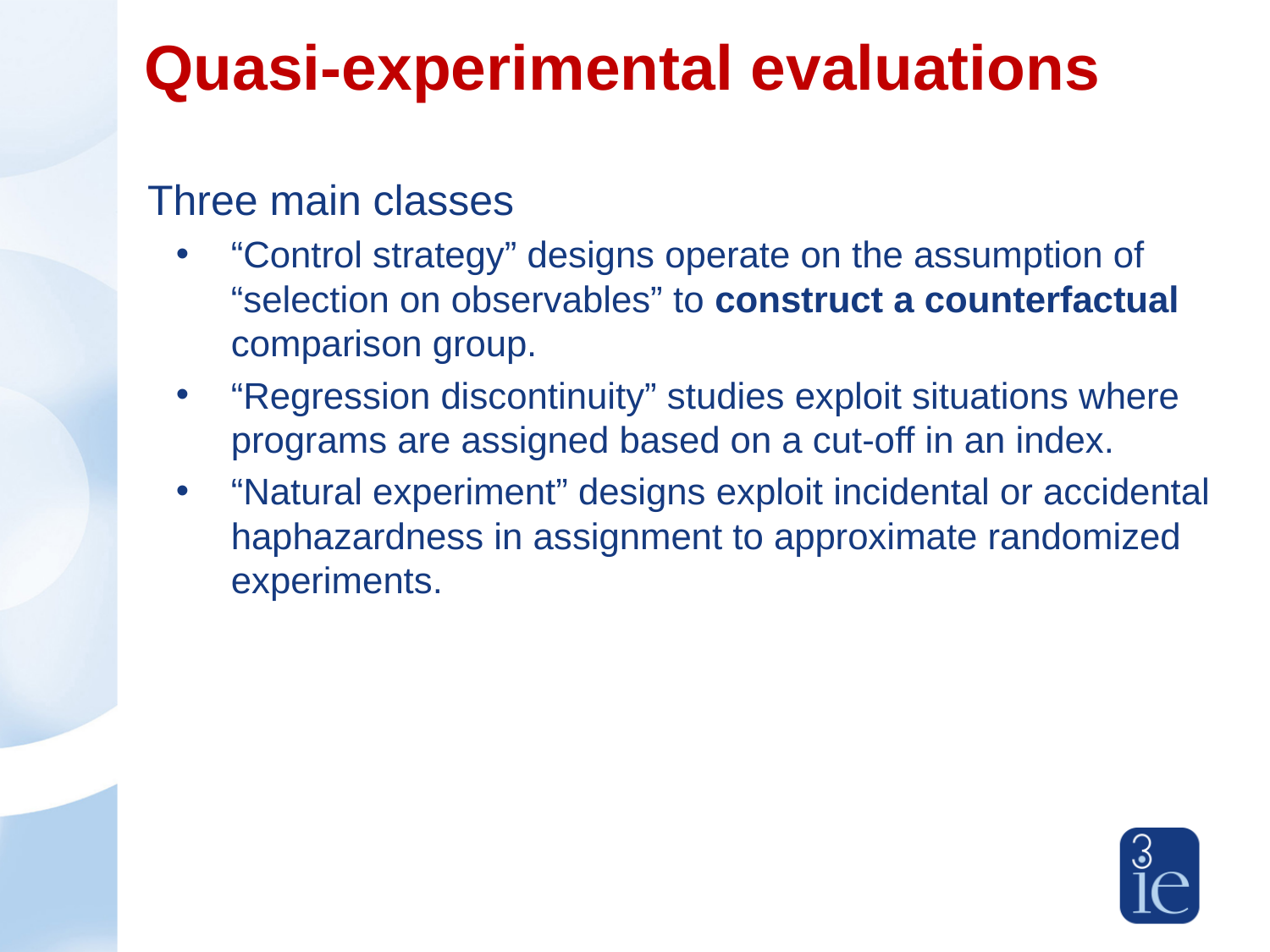

# Quasi-experimental evaluations
Three main classes
“Control strategy” designs operate on the assumption of “selection on observables” to construct a counterfactual comparison group.
“Regression discontinuity” studies exploit situations where programs are assigned based on a cut-off in an index.
“Natural experiment” designs exploit incidental or accidental haphazardness in assignment to approximate randomized experiments.